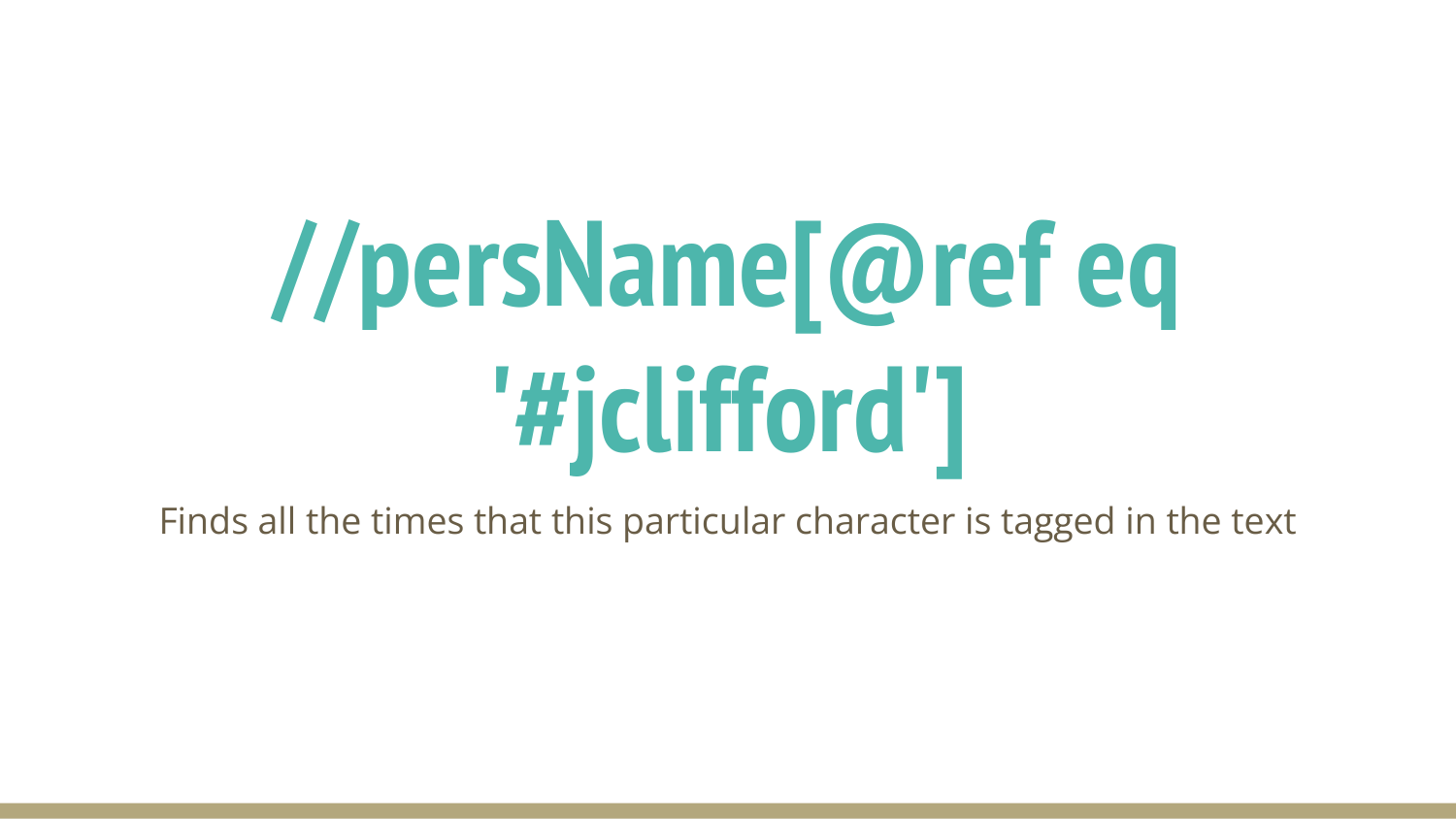

# //persName[@ref eq '#jclifford']
Finds all the times that this particular character is tagged in the text